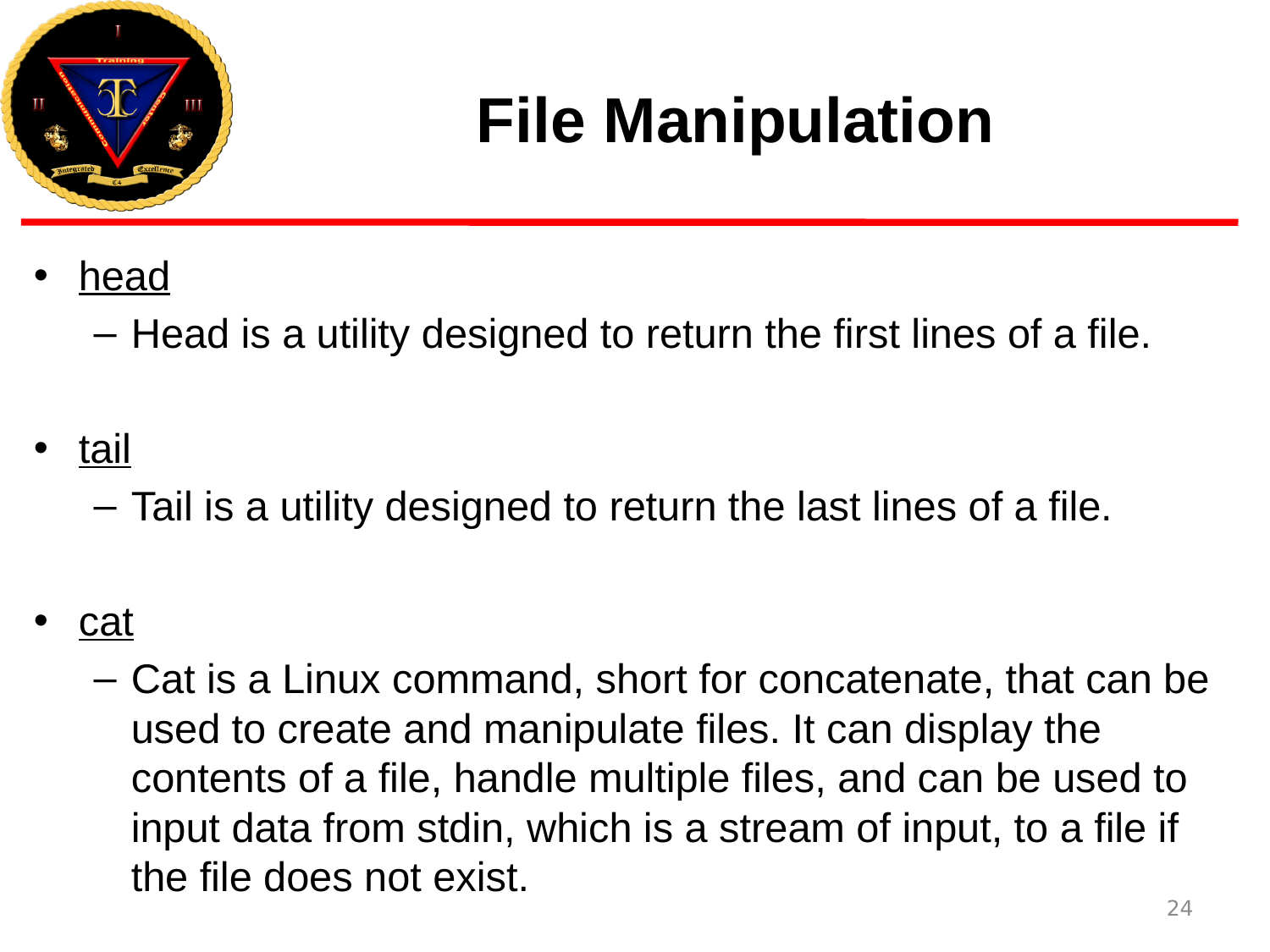

# File Manipulation
head
Head is a utility designed to return the first lines of a file.

tail
Tail is a utility designed to return the last lines of a file.

cat
Cat is a Linux command, short for concatenate, that can be used to create and manipulate files. It can display the contents of a file, handle multiple files, and can be used to input data from stdin, which is a stream of input, to a file if the file does not exist.
24